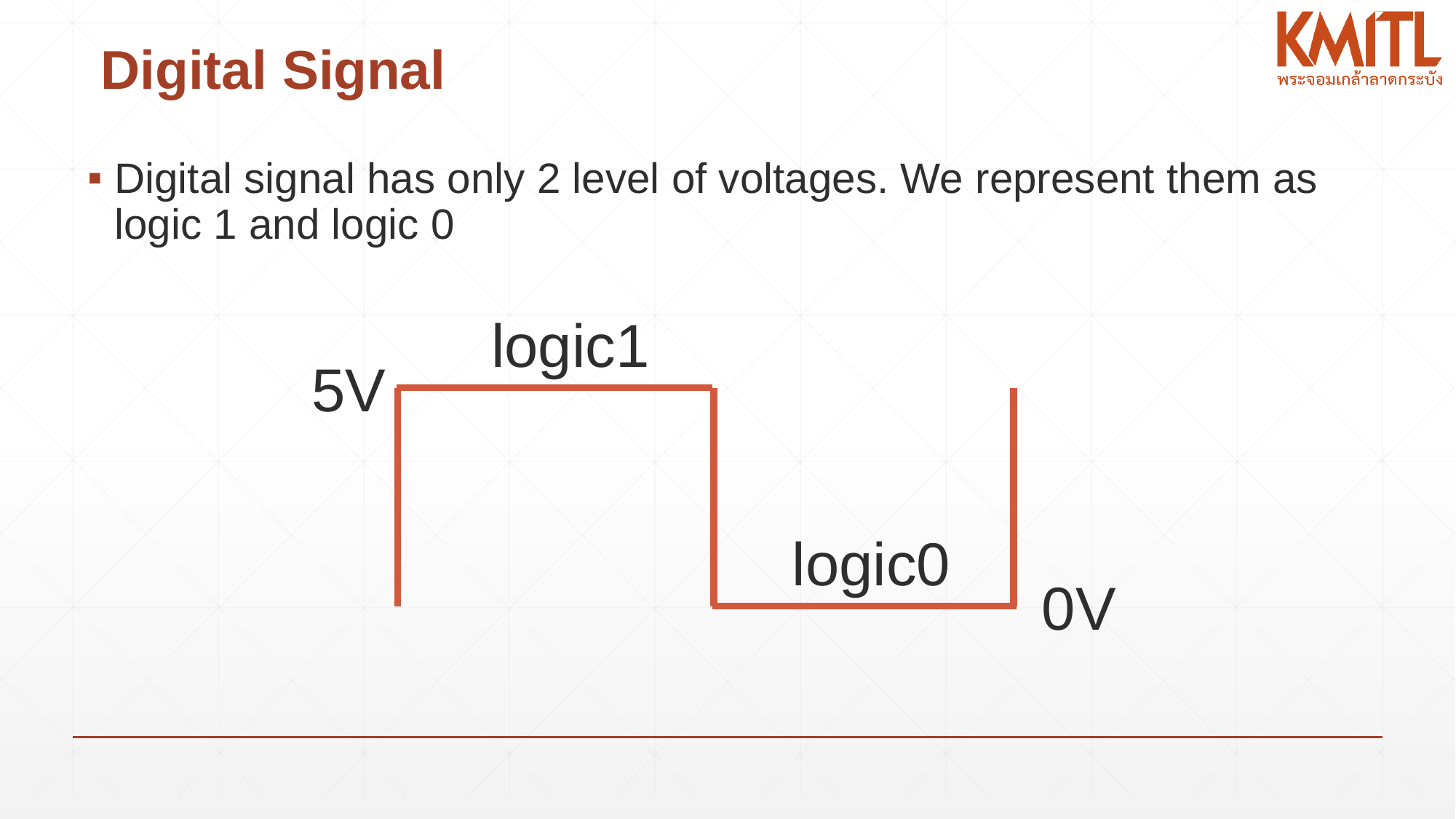

# Digital Signal
Digital signal has only 2 level of voltages. We represent them as logic 1 and logic 0
logic1
5V
logic0
0V